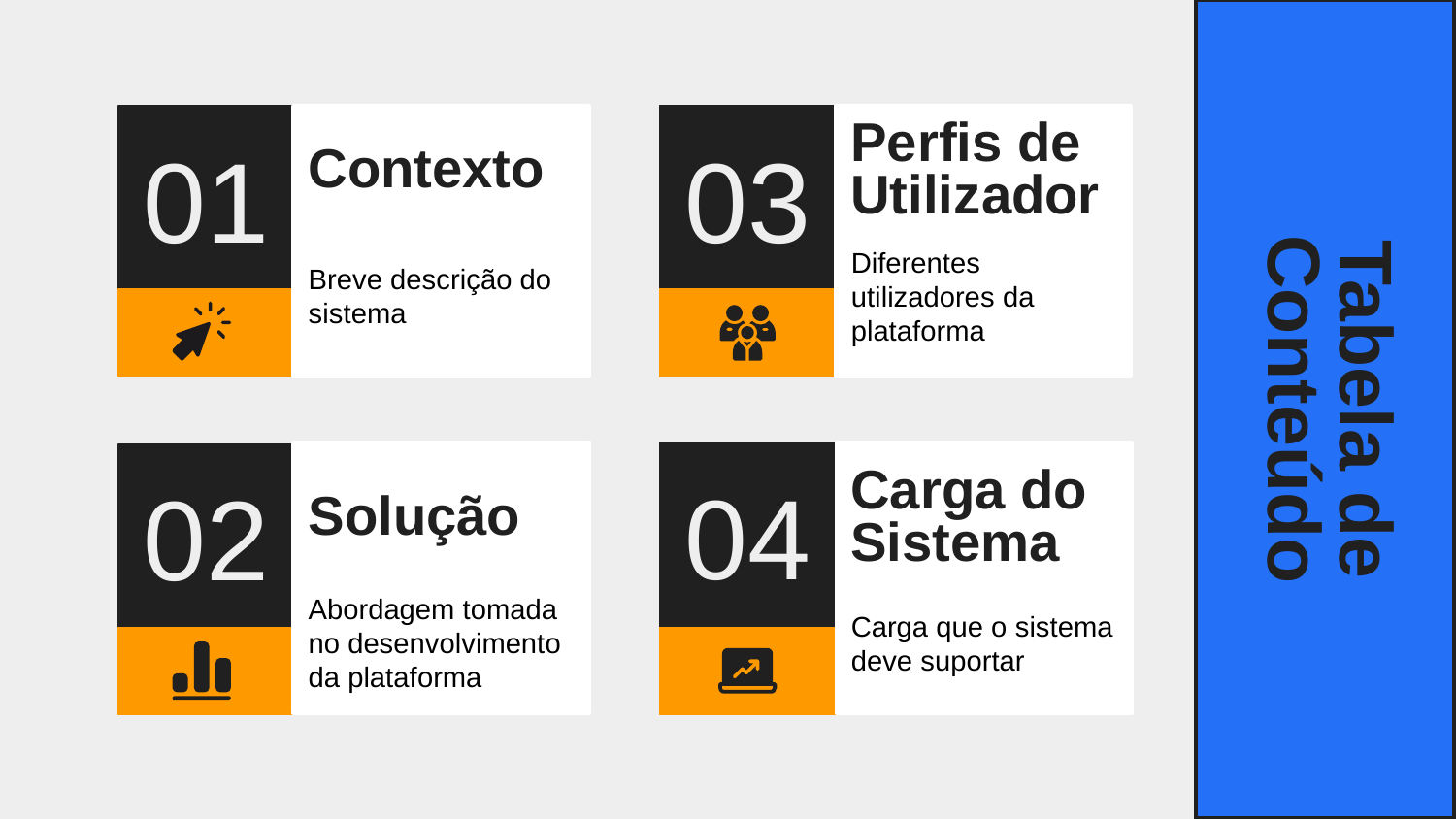

03
# 01
Perfis de Utilizador
Contexto
Diferentes utilizadores da plataforma
Breve descrição do sistema
Tabela de Conteúdo

02
04
Carga do Sistema
Solução
Carga que o sistema deve suportar
Abordagem tomada no desenvolvimento da plataforma